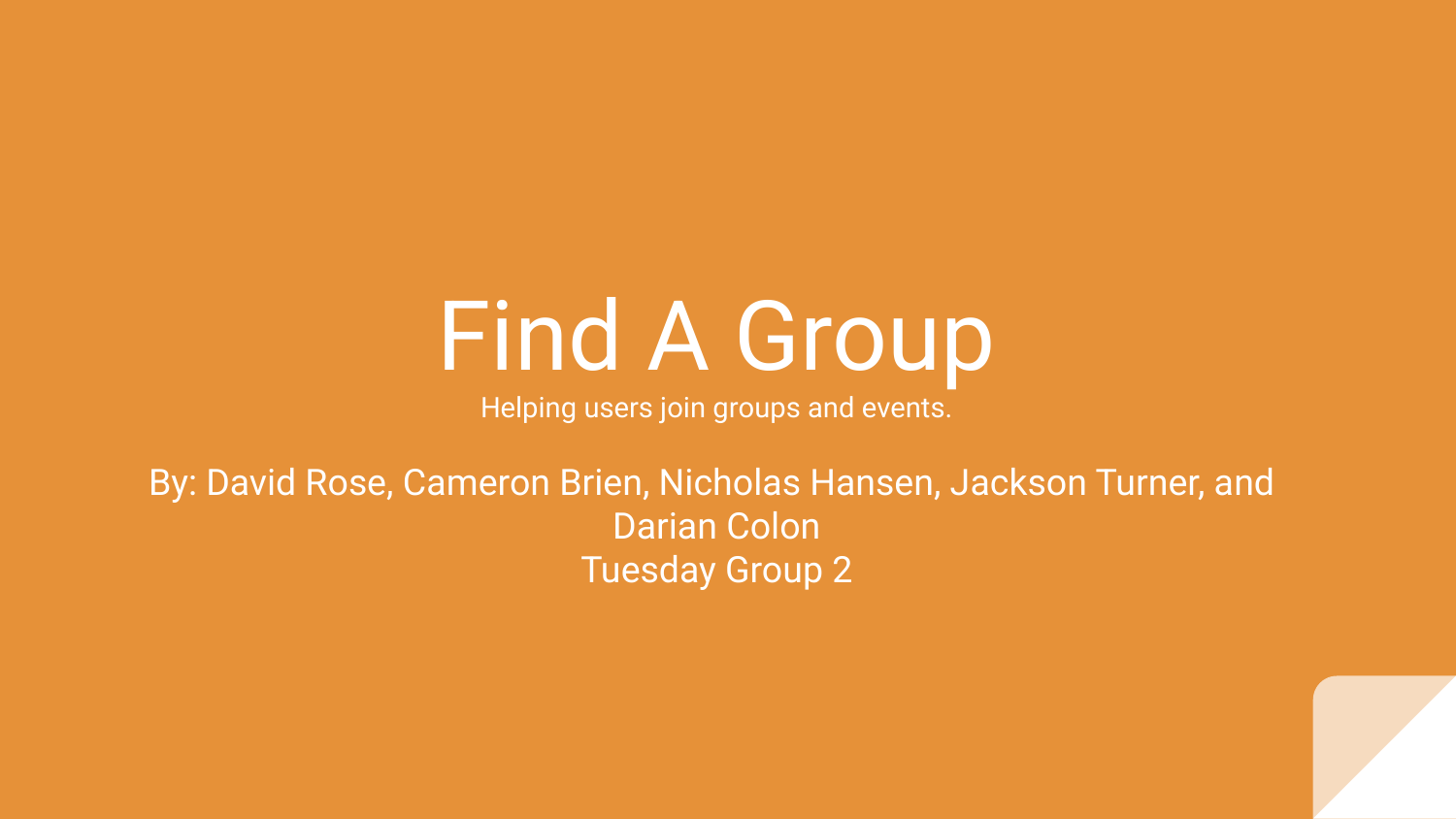

# Find A Group
Helping users join groups and events.
By: David Rose, Cameron Brien, Nicholas Hansen, Jackson Turner, and
Darian Colon
Tuesday Group 2